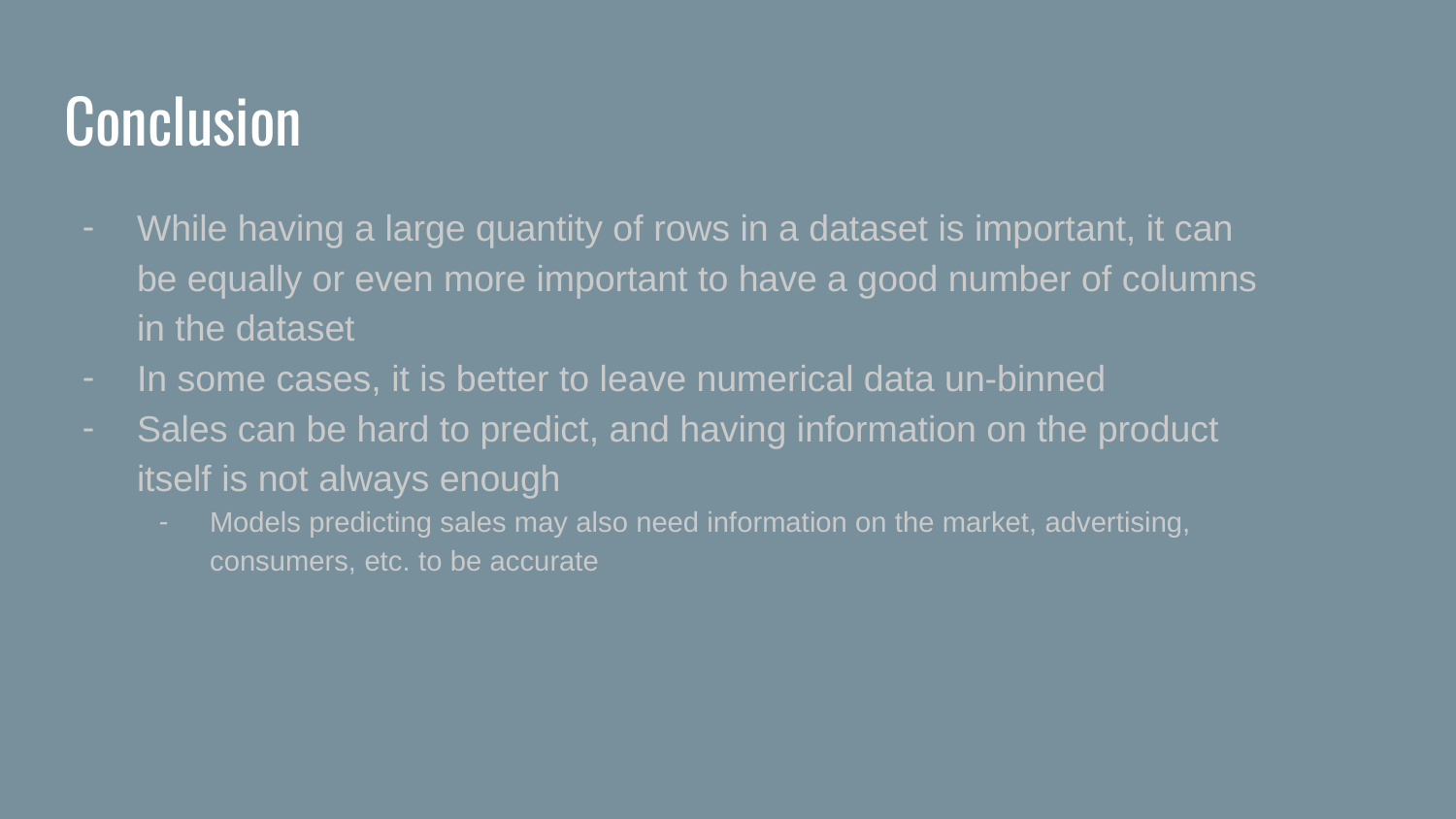

# Conclusion
While having a large quantity of rows in a dataset is important, it can be equally or even more important to have a good number of columns in the dataset
In some cases, it is better to leave numerical data un-binned
Sales can be hard to predict, and having information on the product itself is not always enough
Models predicting sales may also need information on the market, advertising, consumers, etc. to be accurate